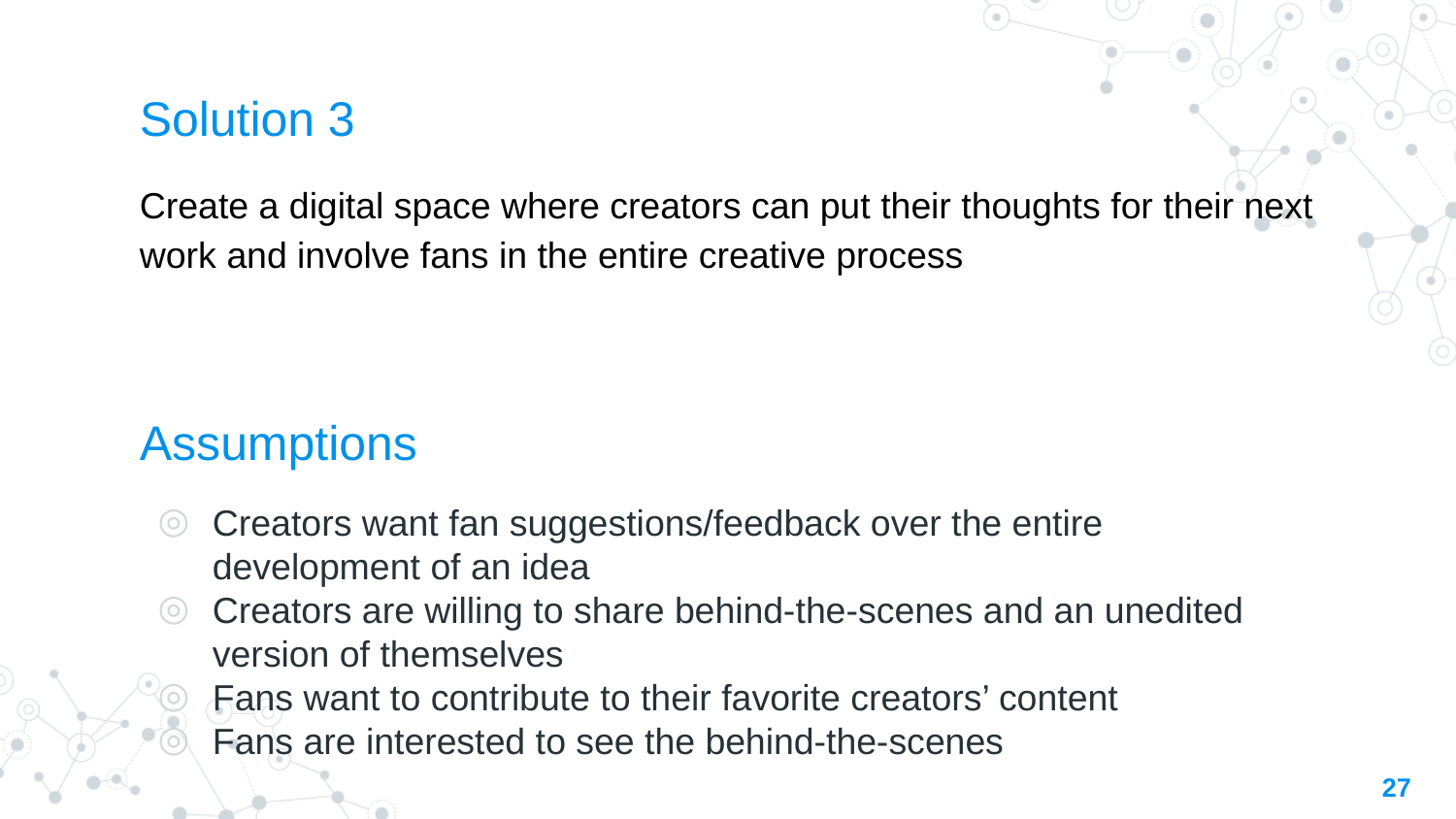

# Solution 3
Create a digital space where creators can put their thoughts for their next work and involve fans in the entire creative process

Assumptions
Creators want fan suggestions/feedback over the entire development of an idea
Creators are willing to share behind-the-scenes and an unedited version of themselves
Fans want to contribute to their favorite creators’ content
Fans are interested to see the behind-the-scenes

27